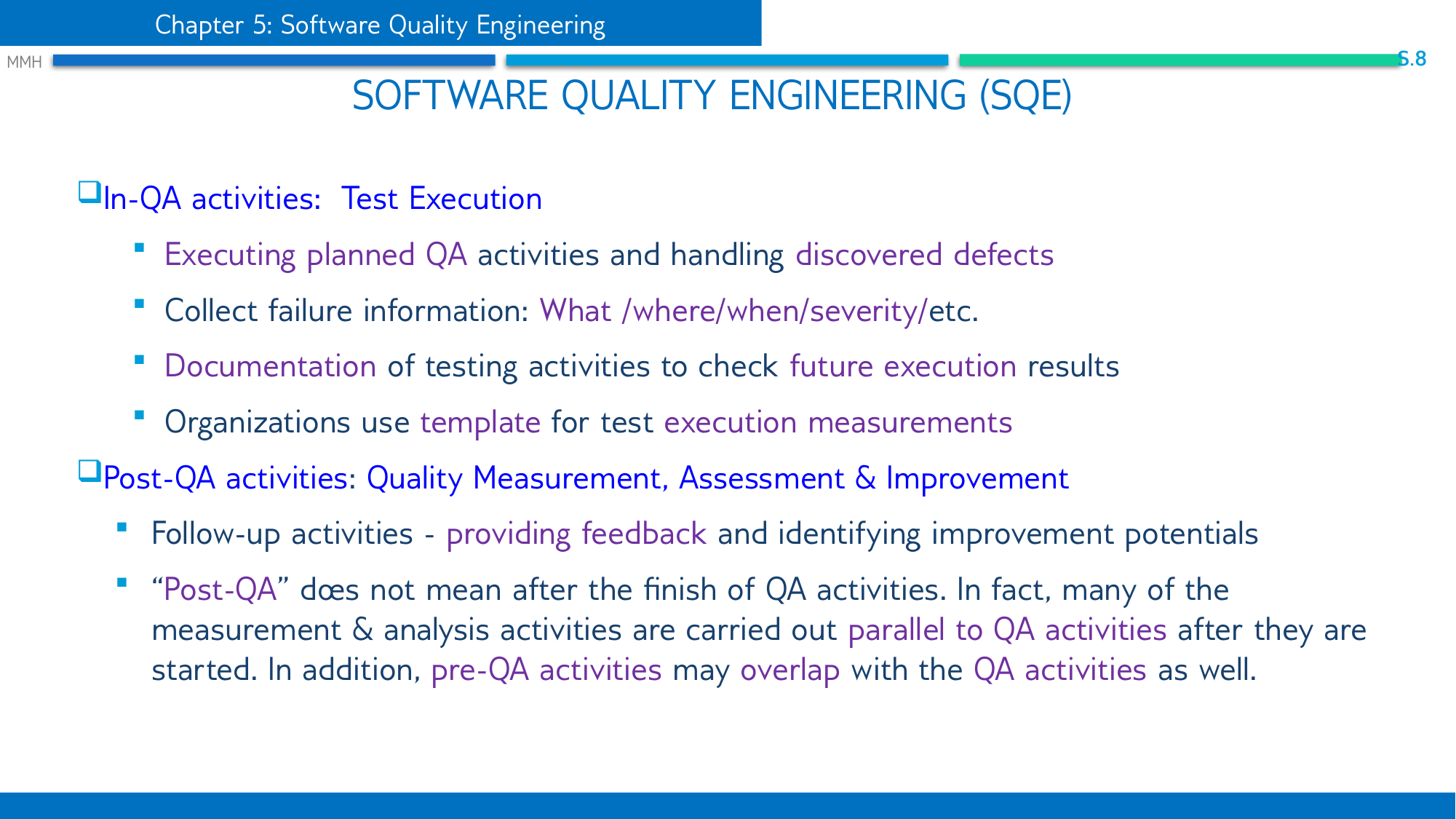

Chapter 5: Software Quality Engineering
 S.8
  MMH
Software quality engineering (SQE)
In-QA activities:  Test Execution
Executing planned QA activities and handling discovered defects
Collect failure information: What /where/when/severity/etc.
Documentation of testing activities to check future execution results
Organizations use template for test execution measurements
Post-QA activities: Quality Measurement, Assessment & Improvement
Follow-up activities - providing feedback and identifying improvement potentials
“Post-QA” does not mean after the finish of QA activities. In fact, many of the measurement & analysis activities are carried out parallel to QA activities after they are started. In addition, pre-QA activities may overlap with the QA activities as well.